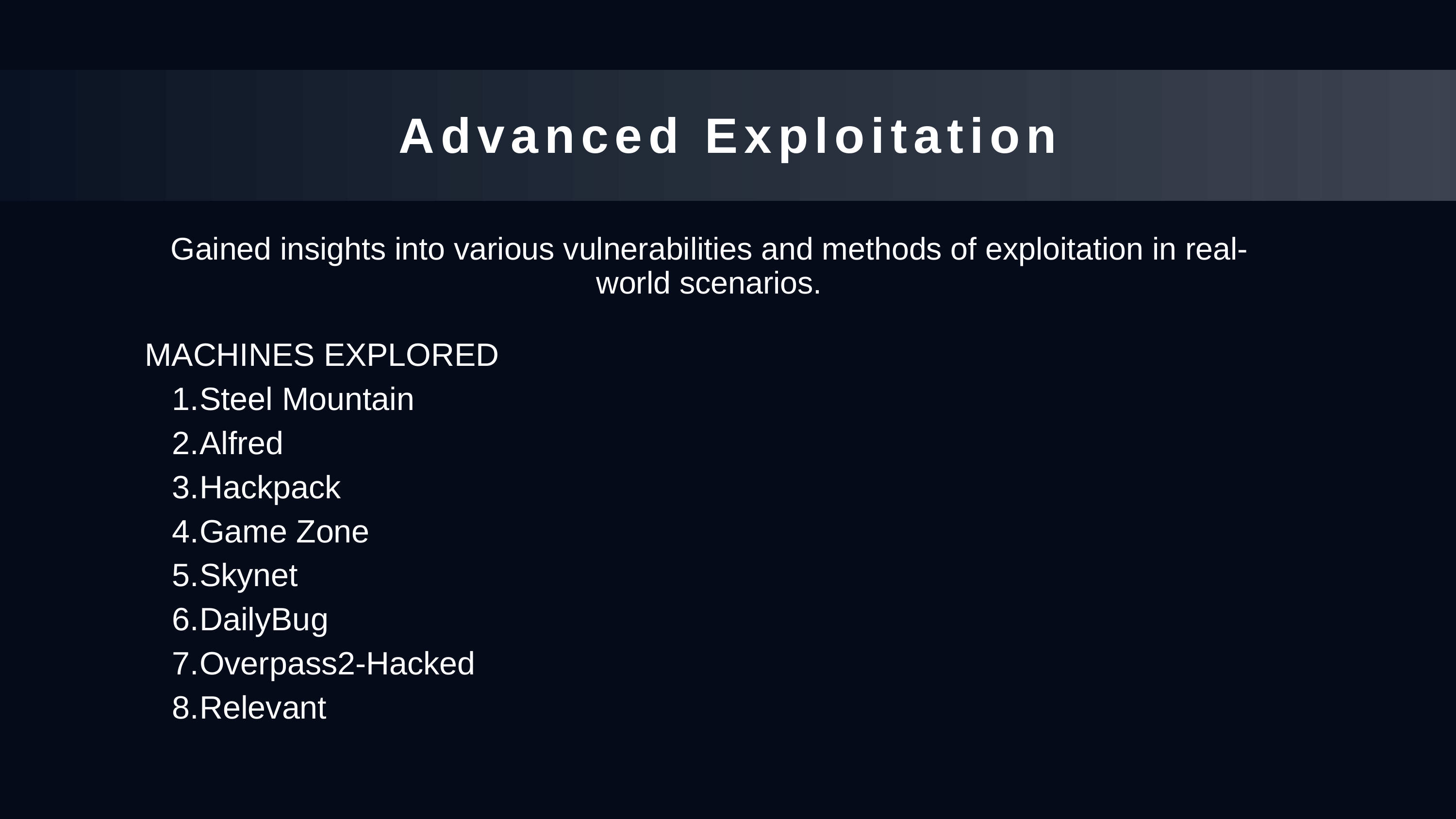

Advanced Exploitation
Gained insights into various vulnerabilities and methods of exploitation in real-world scenarios.
MACHINES EXPLORED
Steel Mountain
Alfred
Hackpack
Game Zone
Skynet
DailyBug
Overpass2-Hacked
Relevant